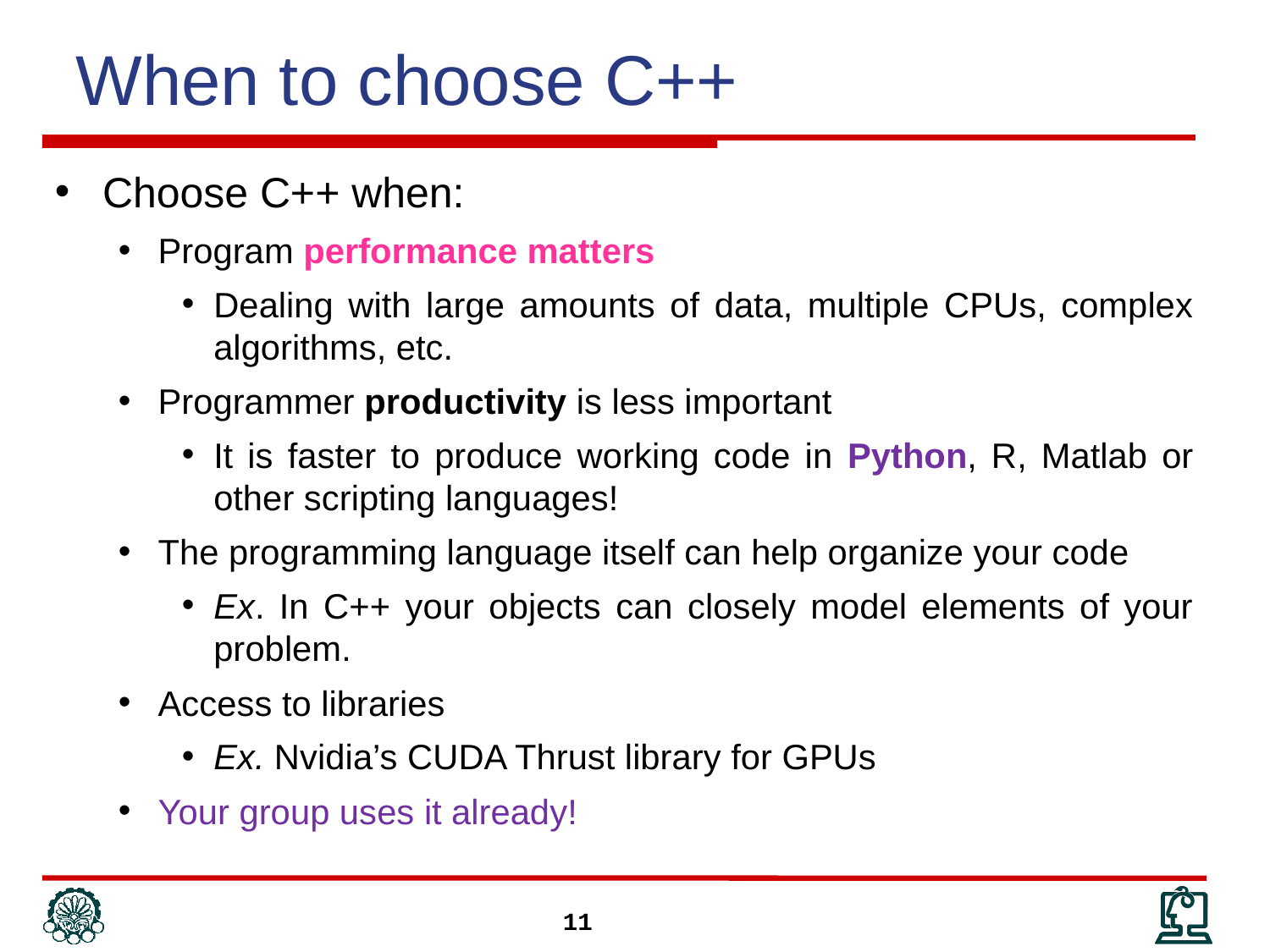

# When to choose C++
Choose C++ when:
Program performance matters
Dealing with large amounts of data, multiple CPUs, complex algorithms, etc.
Programmer productivity is less important
It is faster to produce working code in Python, R, Matlab or other scripting languages!
The programming language itself can help organize your code
Ex. In C++ your objects can closely model elements of your problem.
Access to libraries
Ex. Nvidia’s CUDA Thrust library for GPUs
Your group uses it already!
11